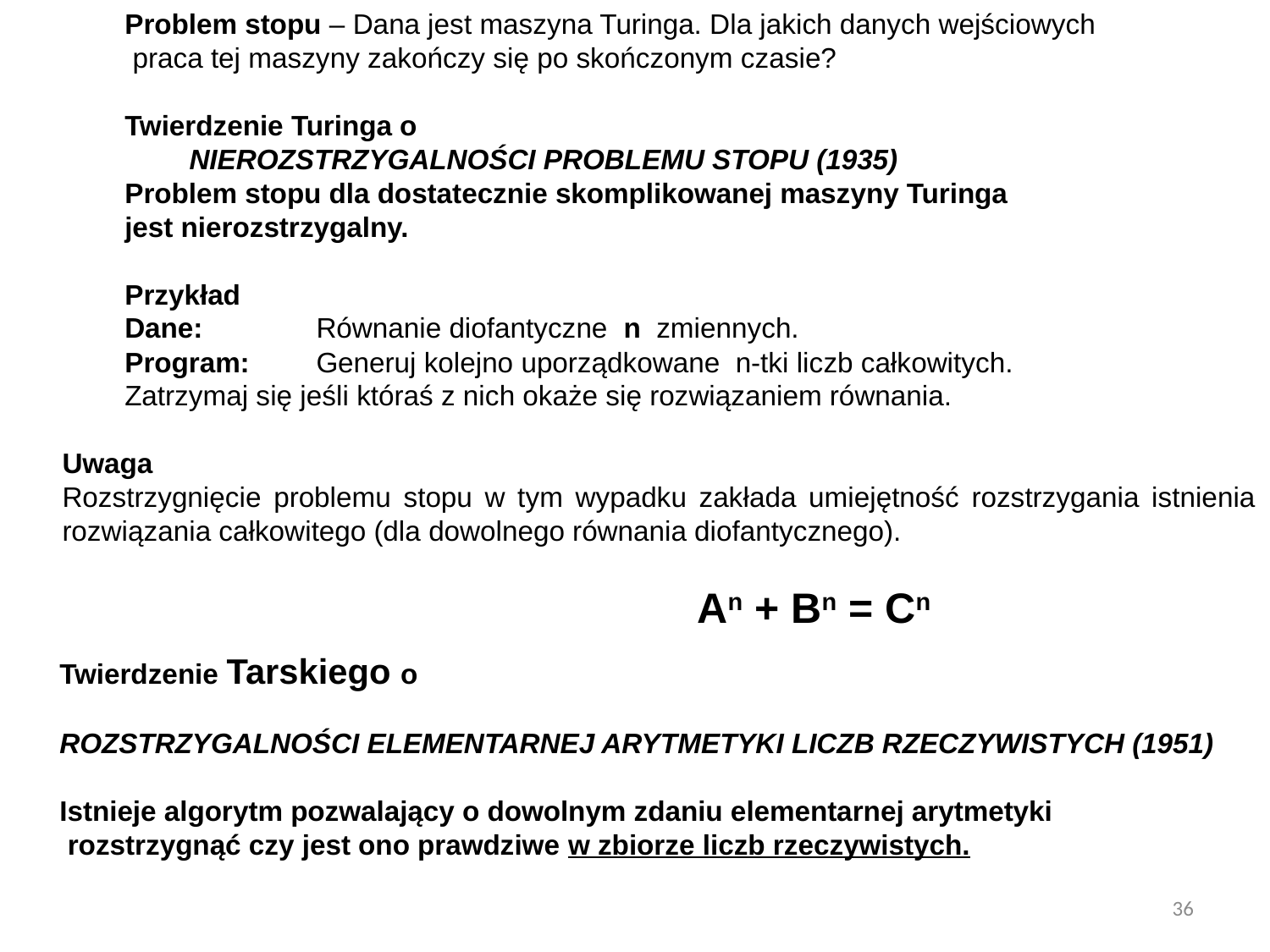

Problem stopu – Dana jest maszyna Turinga. Dla jakich danych wejściowych
 praca tej maszyny zakończy się po skończonym czasie?

Twierdzenie Turinga o
 	NIEROZSTRZYGALNOŚCI PROBLEMU STOPU (1935)
Problem stopu dla dostatecznie skomplikowanej maszyny Turinga
jest nierozstrzygalny.

Przykład
Dane: 	Równanie diofantyczne  n  zmiennych.
Program: 	Generuj kolejno uporządkowane  n-tki liczb całkowitych.
Zatrzymaj się jeśli któraś z nich okaże się rozwiązaniem równania.

Uwaga
Rozstrzygnięcie problemu stopu w tym wypadku zakłada umiejętność rozstrzygania istnienia rozwiązania całkowitego (dla dowolnego równania diofantycznego).

					An + Bn = Cn
Twierdzenie Tarskiego o

ROZSTRZYGALNOŚCI ELEMENTARNEJ ARYTMETYKI LICZB RZECZYWISTYCH (1951)

Istnieje algorytm pozwalający o dowolnym zdaniu elementarnej arytmetyki
 rozstrzygnąć czy jest ono prawdziwe w zbiorze liczb rzeczywistych.
36